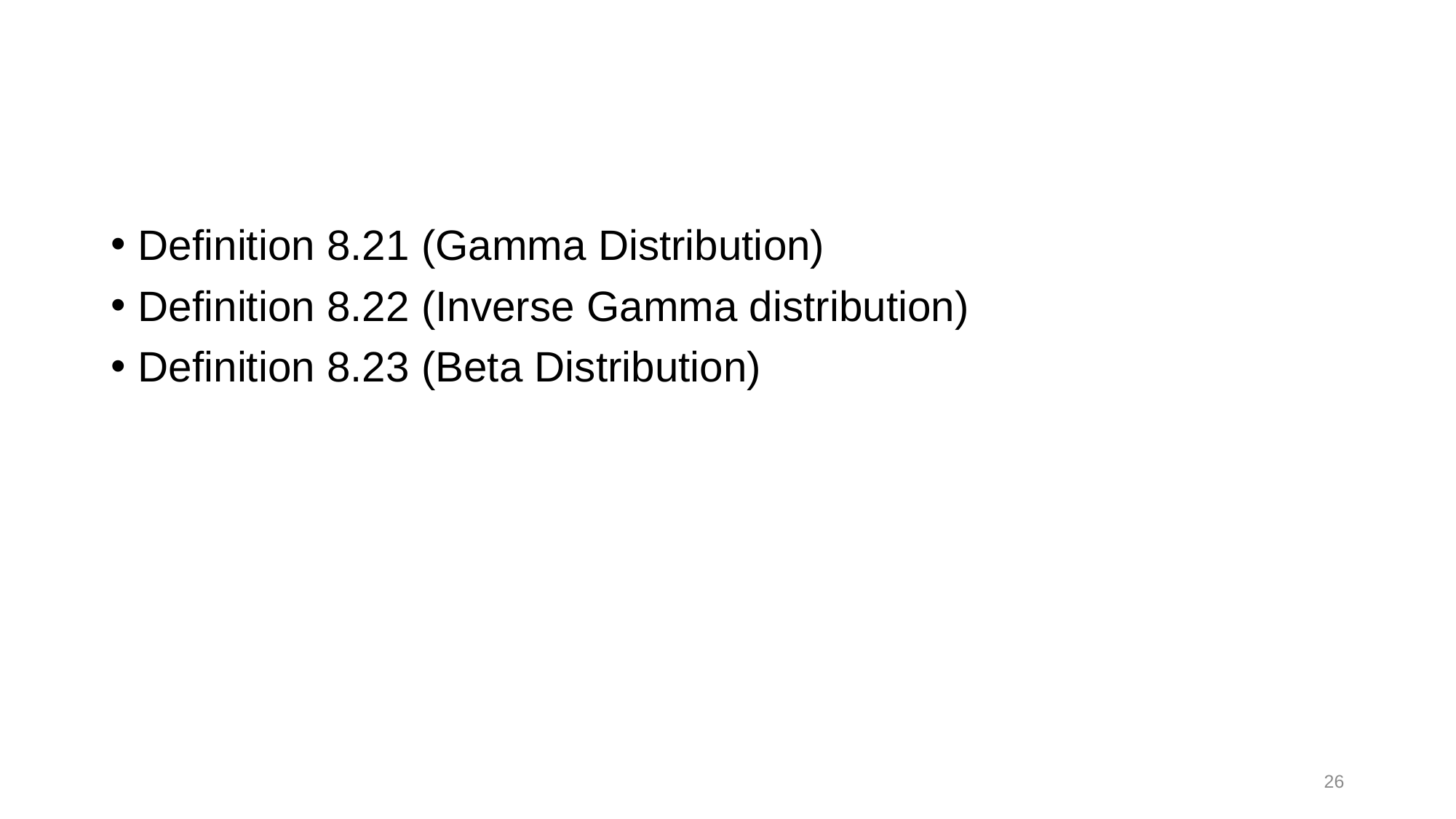

#
Definition 8.21 (Gamma Distribution)
Definition 8.22 (Inverse Gamma distribution)
Definition 8.23 (Beta Distribution)
26